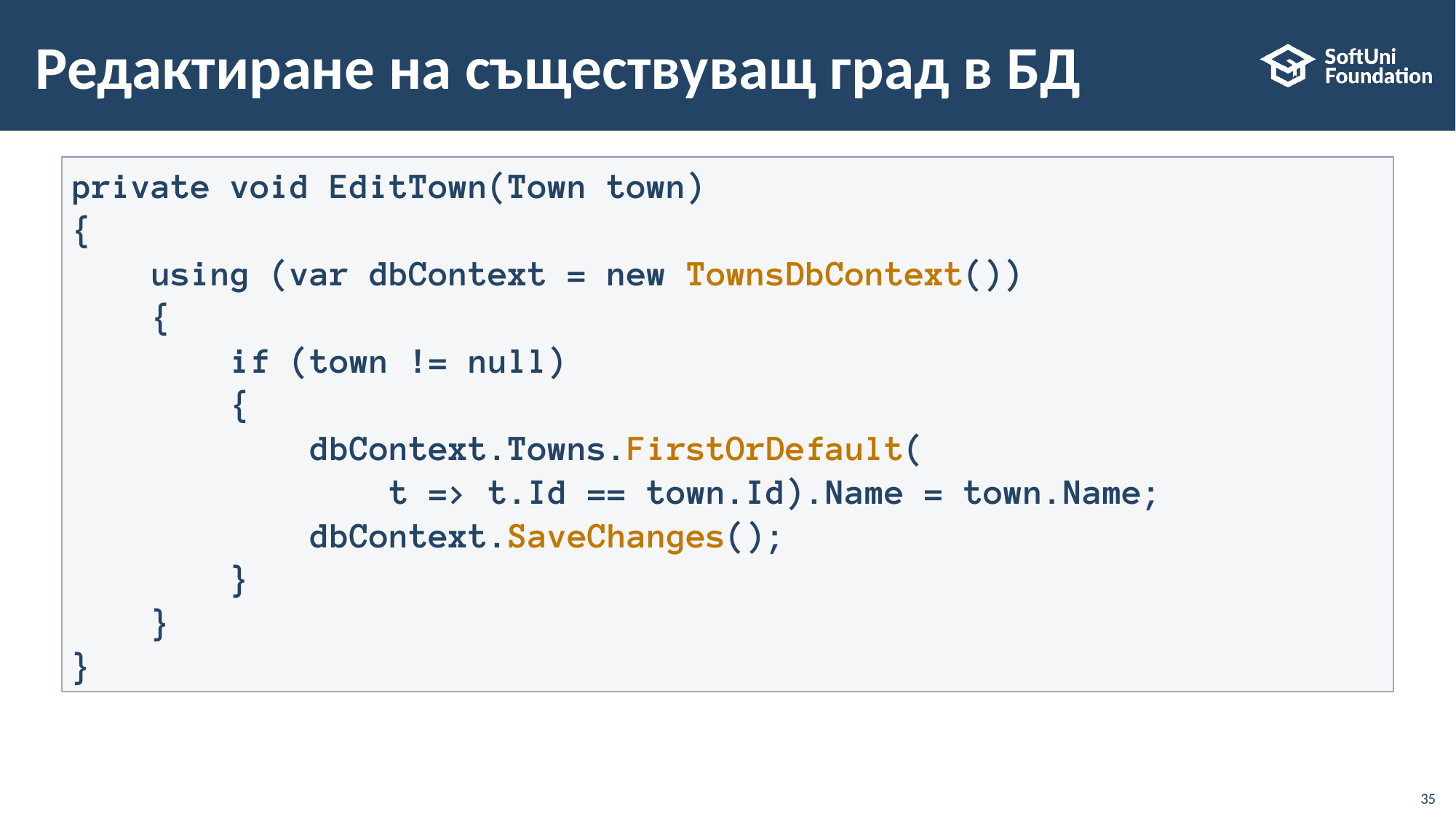

# Редактиране на съществуващ град в БД

private void EditTown(Town town)
{
    using (var dbContext = new TownsDbContext())
    {
        if (town != null)
        {
            dbContext.Towns.FirstOrDefault(
                t => t.Id == town.Id).Name = town.Name;
            dbContext.SaveChanges();
        }
    }
}
35